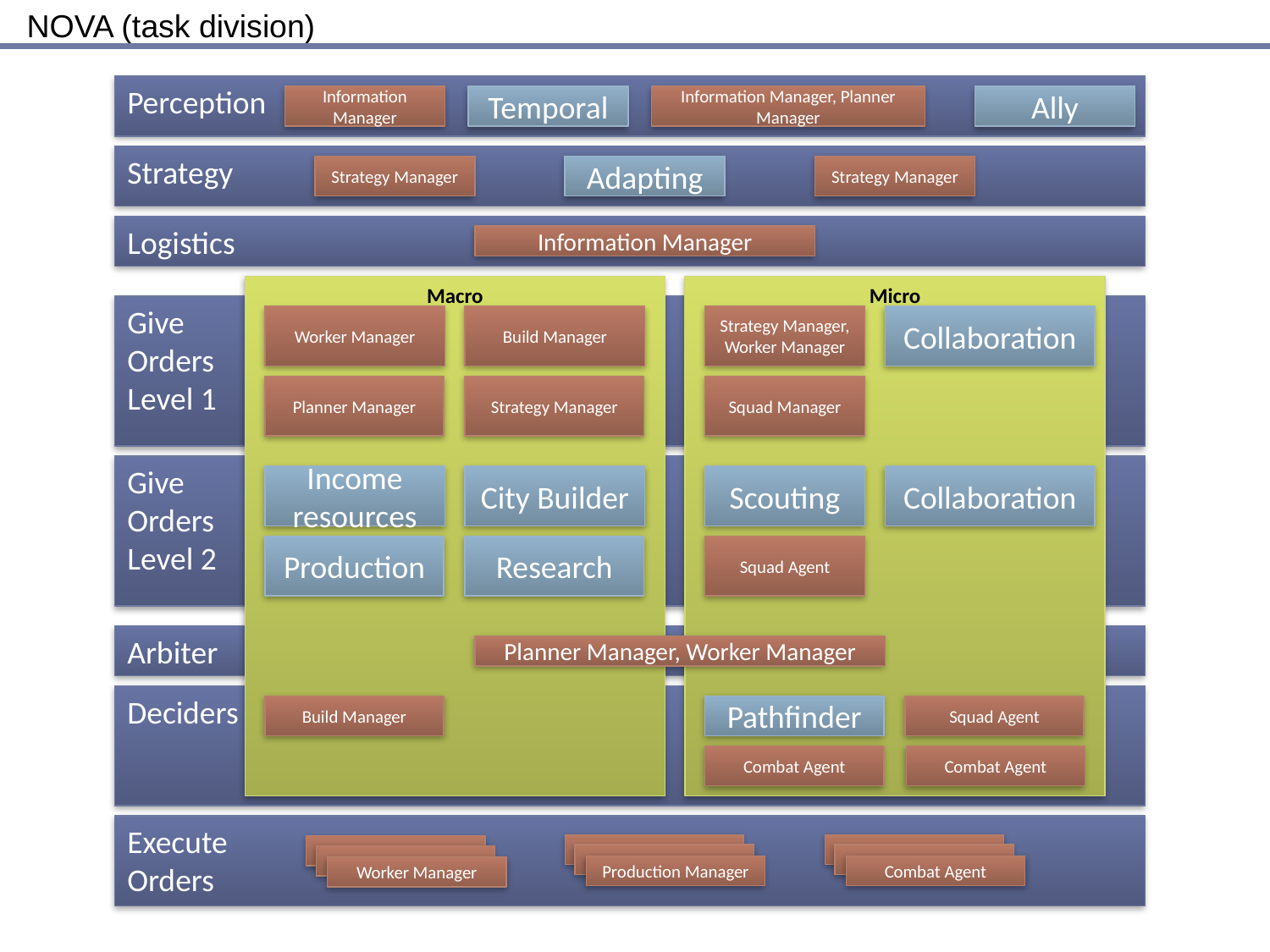

NOVA (task division)
Perception
Information Manager
Temporal
Information Manager, Planner Manager
Ally
Strategy
Strategy Manager
Adapting
Strategy Manager
Logistics
Information Manager
Macro
Micro
Give
Orders
Level 1
Worker Manager
Build Manager
Strategy Manager, Worker Manager
Collaboration
Planner Manager
Strategy Manager
Squad Manager
Give
Orders
Level 2
Income resources
City Builder
Scouting
Collaboration
Production
Research
Squad Agent
Arbiter
Planner Manager, Worker Manager
Deciders
Build Manager
Pathfinder
Squad Agent
Combat Agent
Combat Agent
Execute
Orders

Production Manager
Combat Agent
Worker Manager